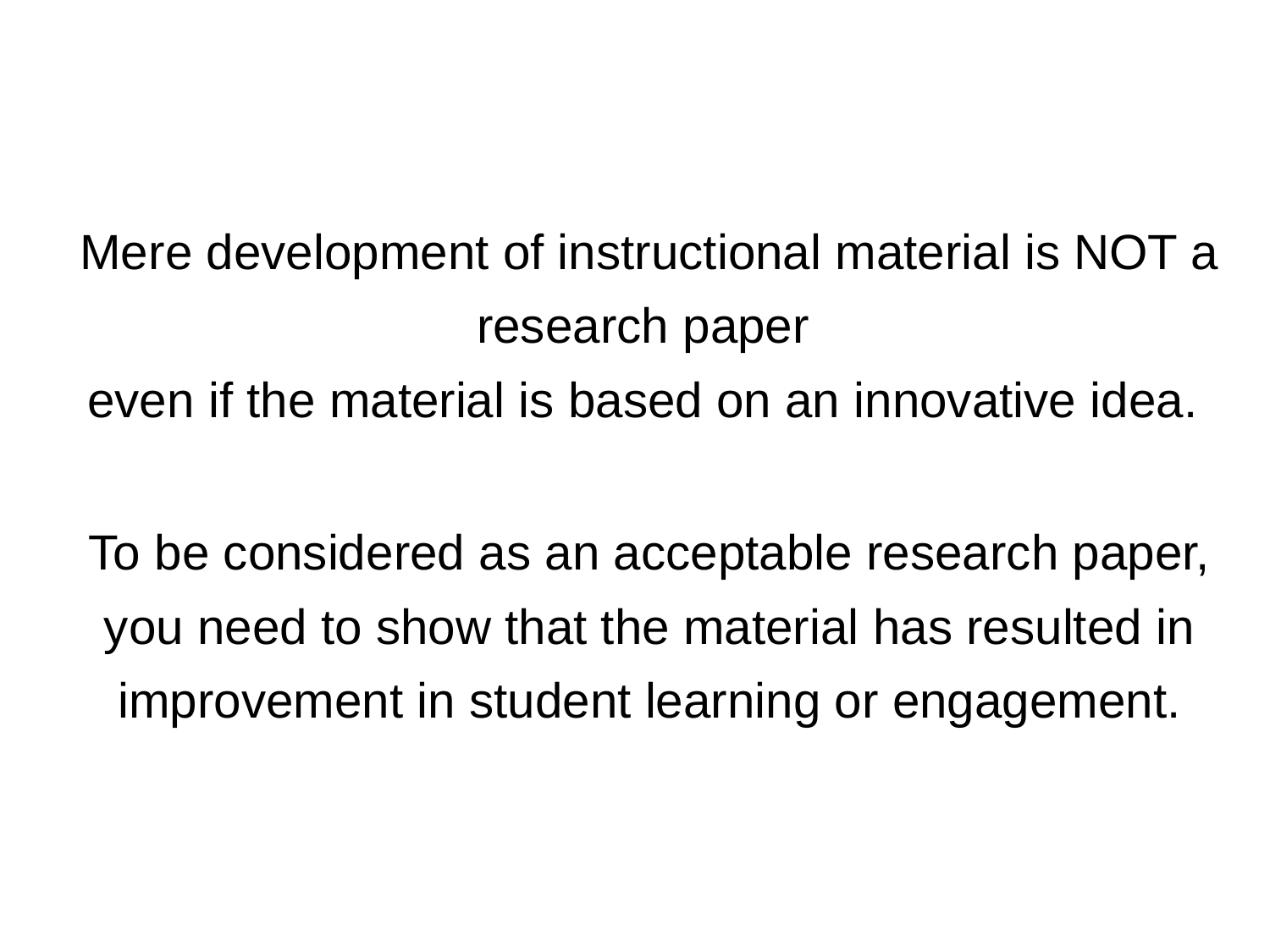

Mere development of instructional material is NOT a research paper
even if the material is based on an innovative idea.

To be considered as an acceptable research paper, you need to show that the material has resulted in improvement in student learning or engagement.